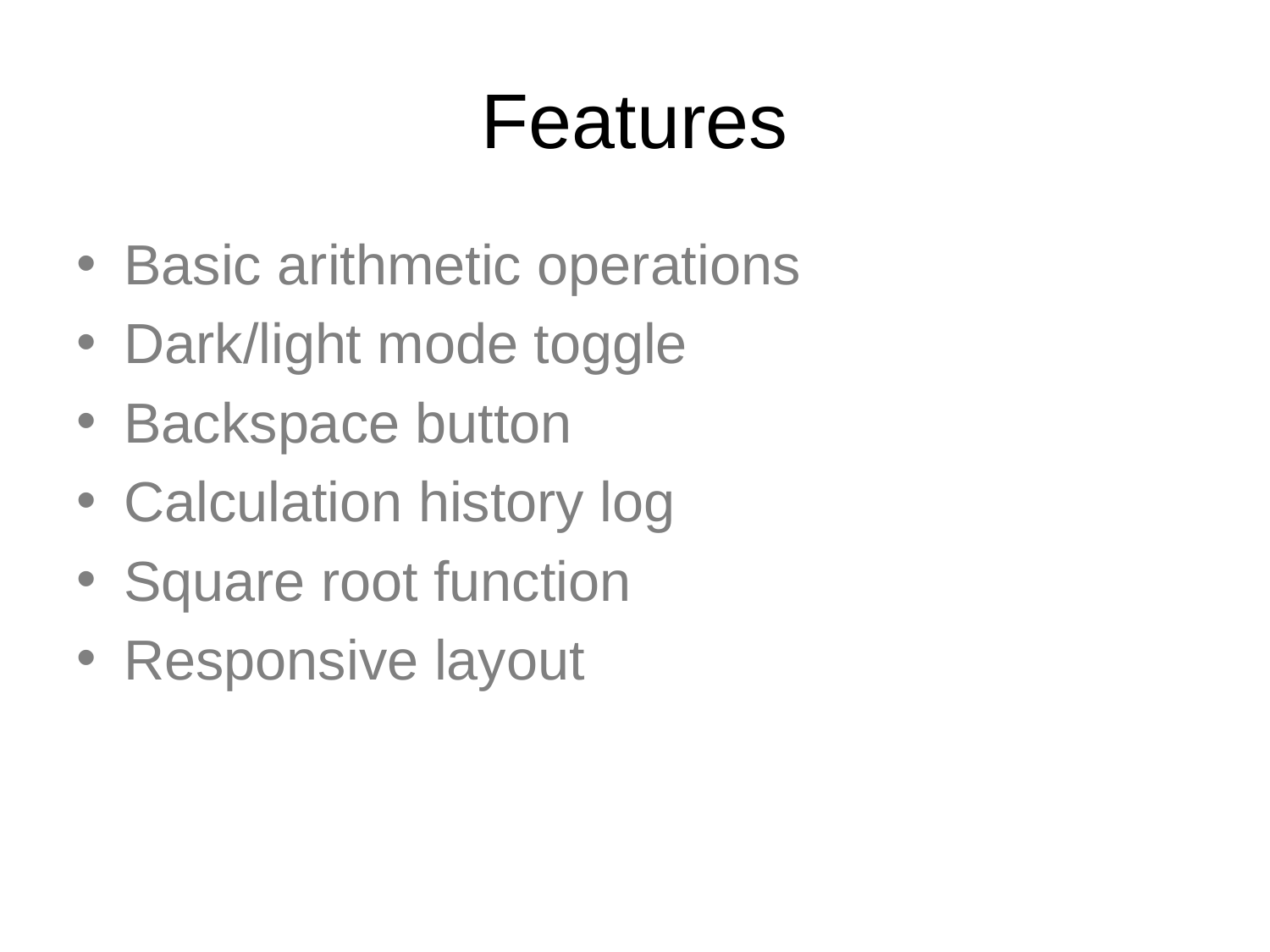

# Features
Basic arithmetic operations
Dark/light mode toggle
Backspace button
Calculation history log
Square root function
Responsive layout